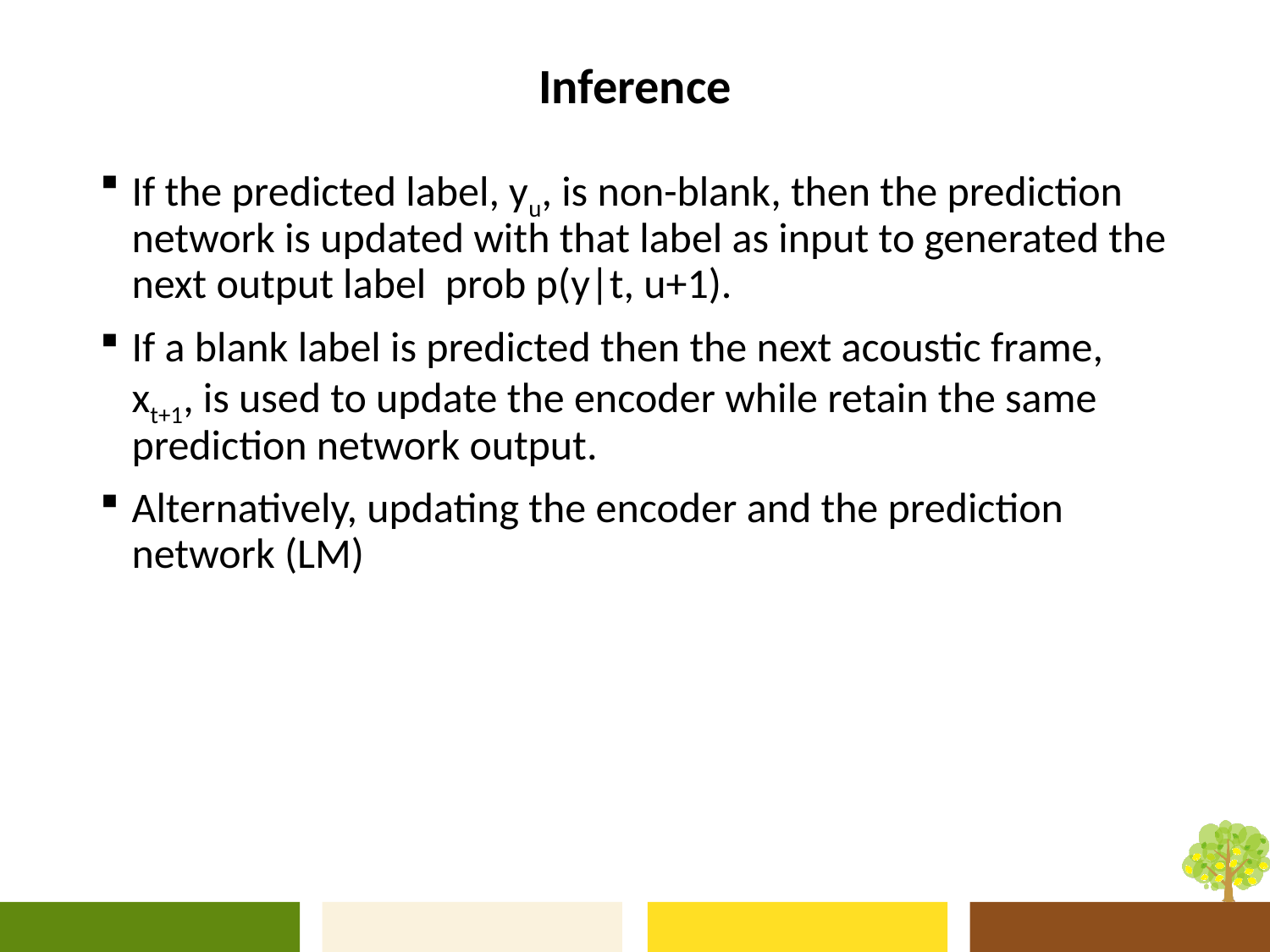

# Inference
If the predicted label, yu, is non-blank, then the prediction network is updated with that label as input to generated the next output label  prob p(y|t, u+1).
If a blank label is predicted then the next acoustic frame, xt+1, is used to update the encoder while retain the same prediction network output.
Alternatively, updating the encoder and the prediction network (LM)